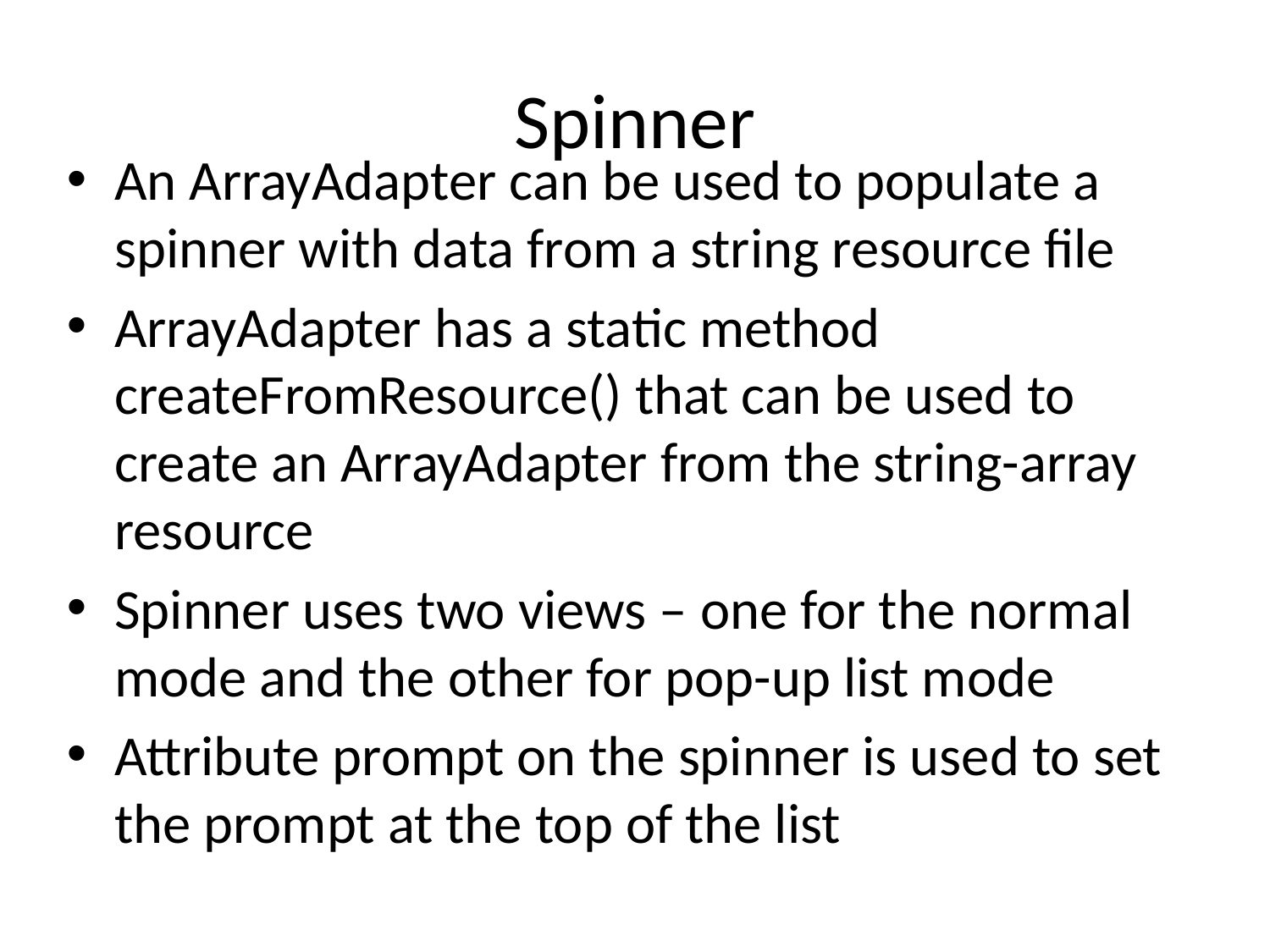

# Spinner
An ArrayAdapter can be used to populate a spinner with data from a string resource file
ArrayAdapter has a static method createFromResource() that can be used to create an ArrayAdapter from the string-array resource
Spinner uses two views – one for the normal mode and the other for pop-up list mode
Attribute prompt on the spinner is used to set the prompt at the top of the list